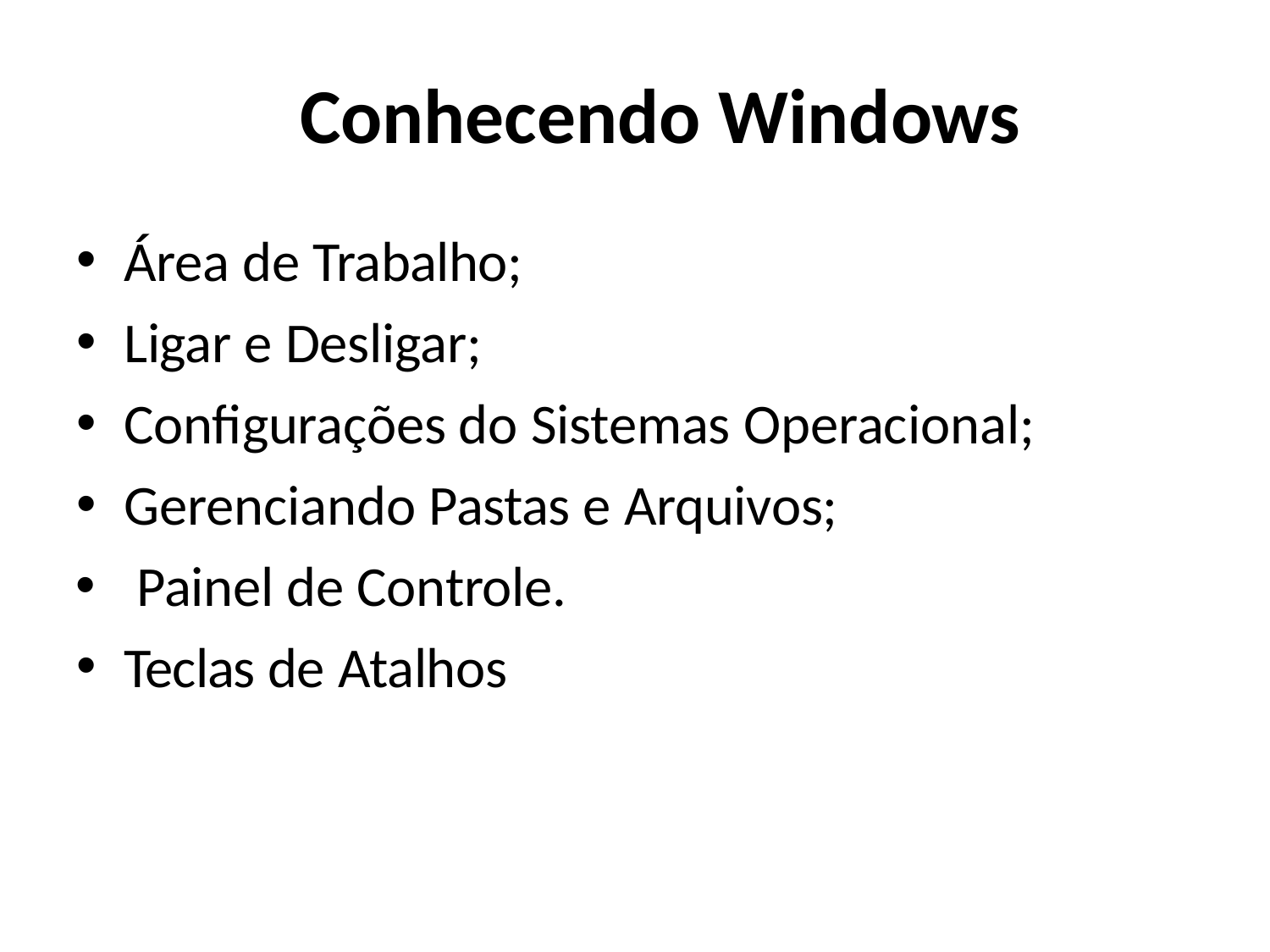

# Conhecendo Windows
Área de Trabalho;
Ligar e Desligar;
Configurações do Sistemas Operacional;
Gerenciando Pastas e Arquivos;
Painel de Controle.
Teclas de Atalhos